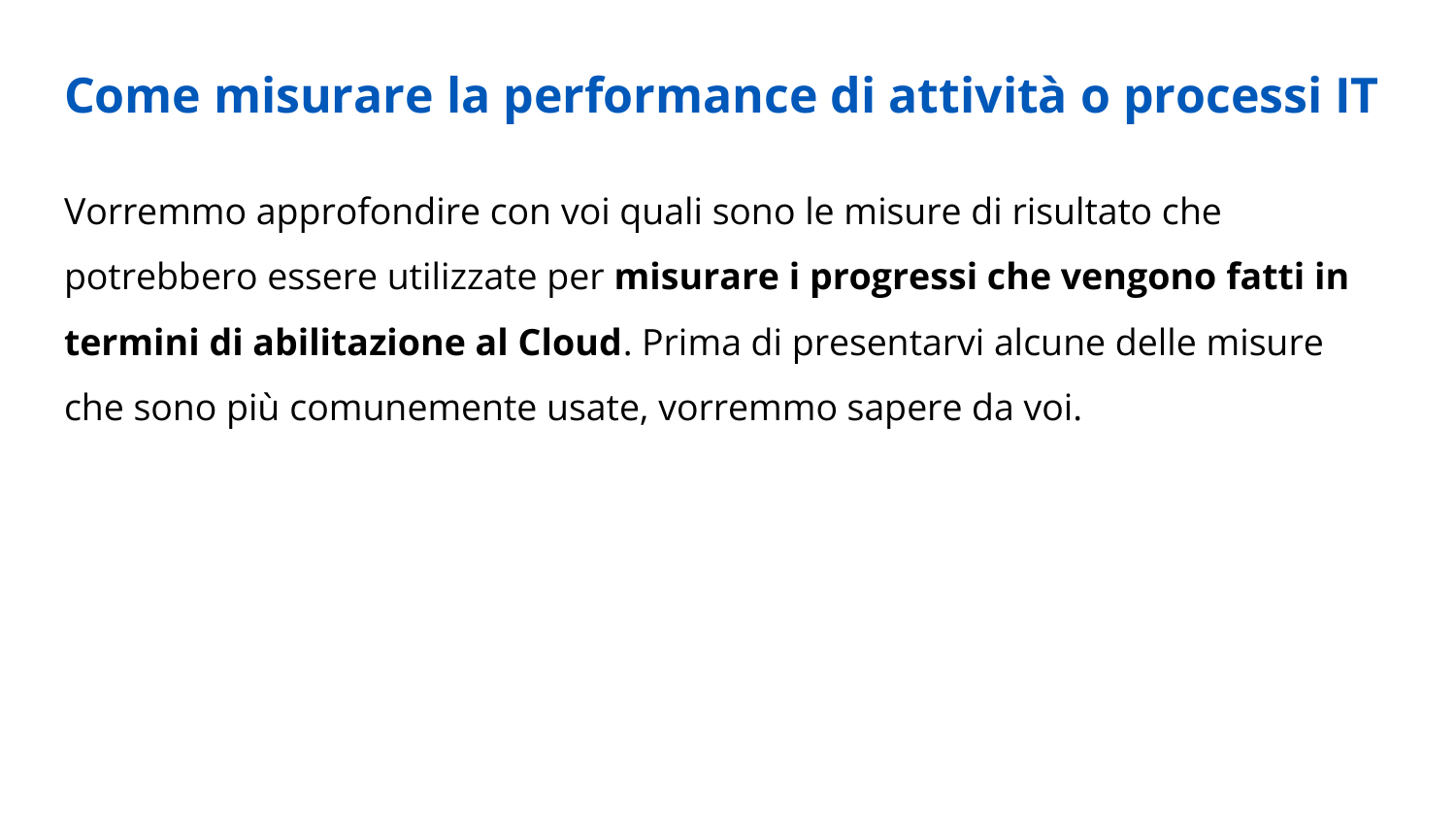

Come misurare la performance di attività o processi IT

Vorremmo approfondire con voi quali sono le misure di risultato che potrebbero essere utilizzate per misurare i progressi che vengono fatti in termini di abilitazione al Cloud. Prima di presentarvi alcune delle misure che sono più comunemente usate, vorremmo sapere da voi.